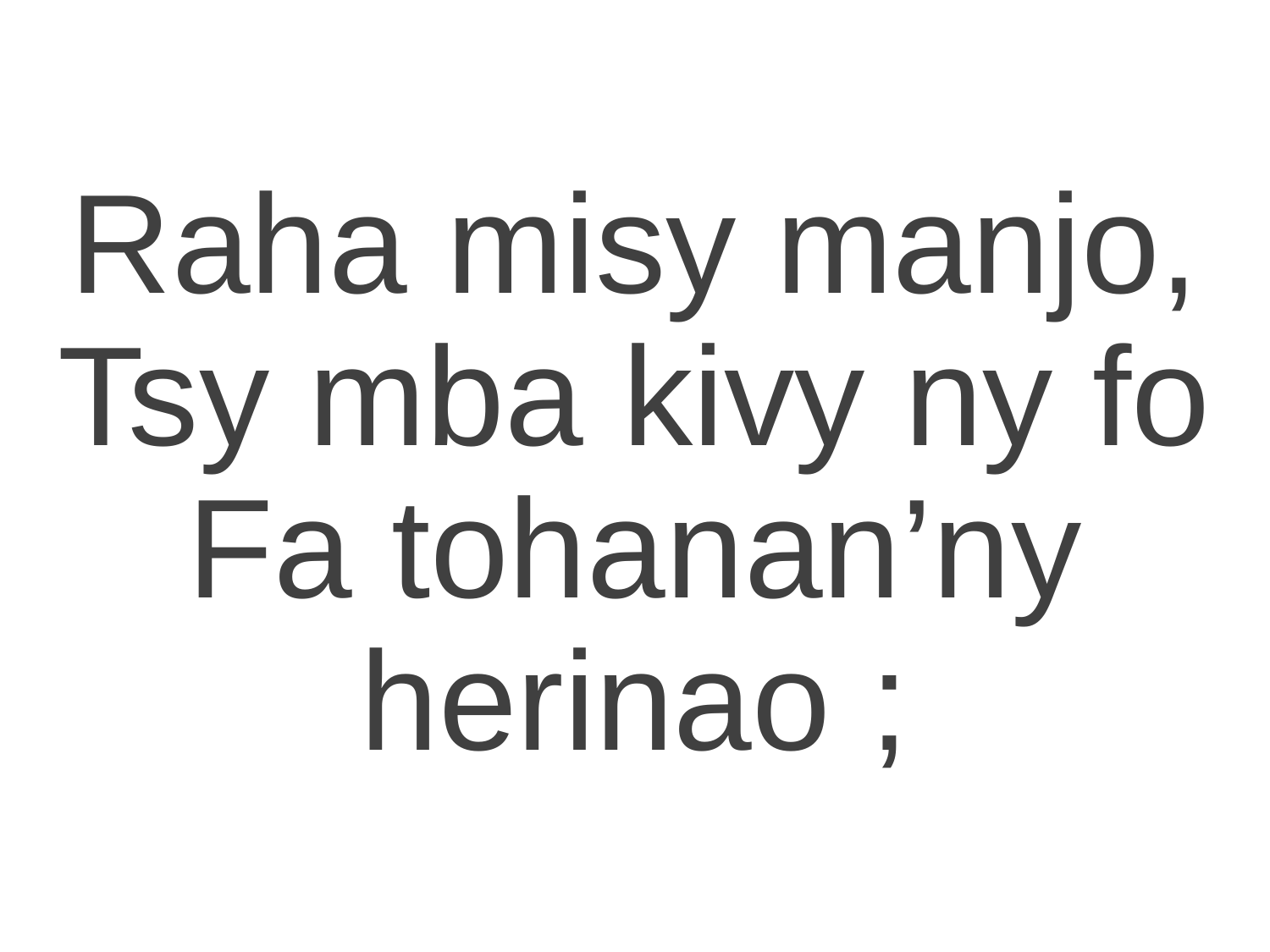

Raha misy manjo,
Tsy mba kivy ny fo
Fa tohanan’ny herinao ;